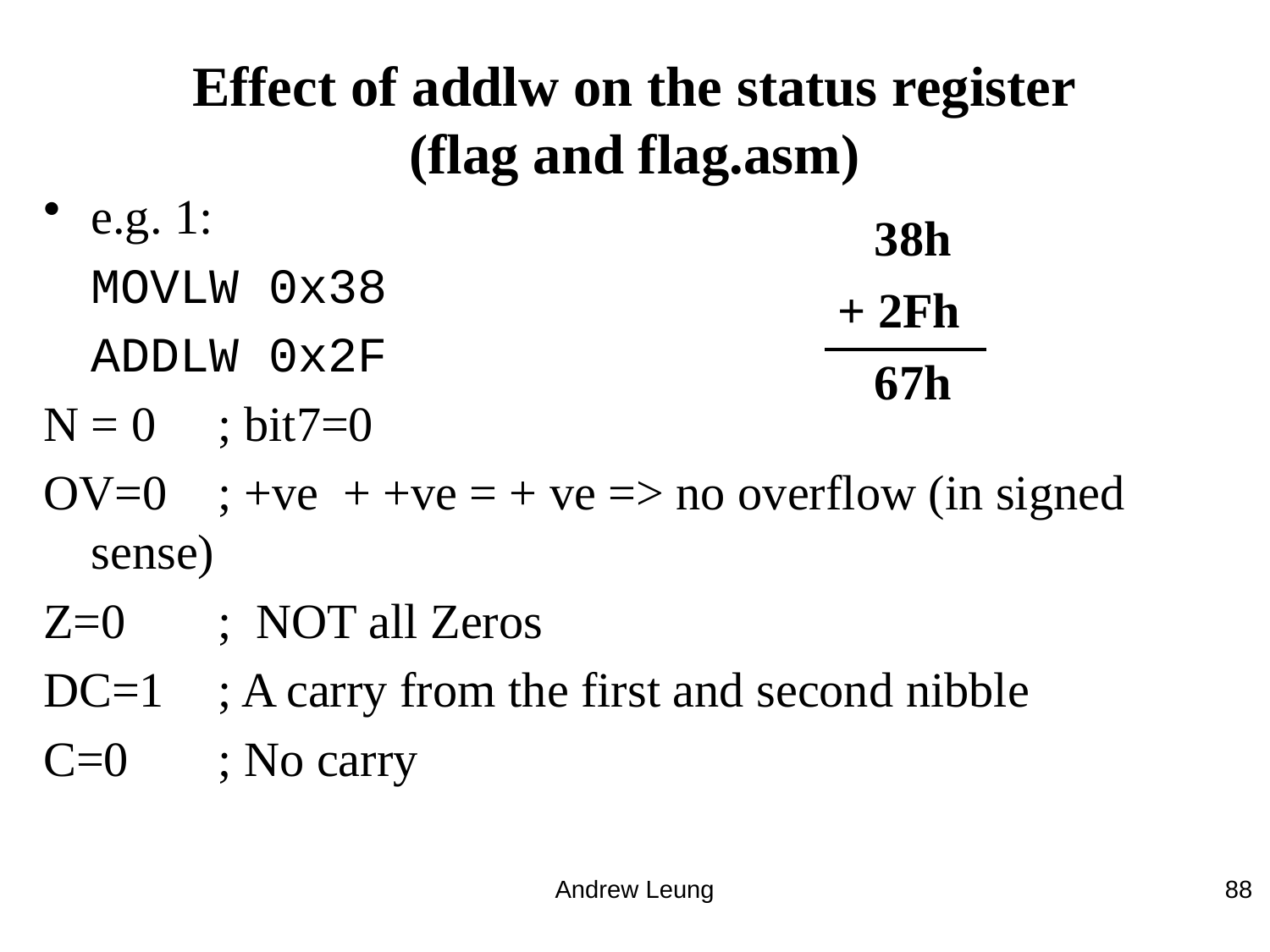

# Effect of addlw on the status register (flag and flag.asm)
e.g. 1:
	MOVLW 0x38
	ADDLW 0x2F
N = 0 	; bit7=0
OV=0	; +ve  + +ve = + ve => no overflow (in signed sense)
Z=0	;  NOT all Zeros
DC=1	; A carry from the first and second nibble
C=0	; No carry

| 38h |
| --- |
| + 2Fh |
| 67h |
Andrew Leung
88